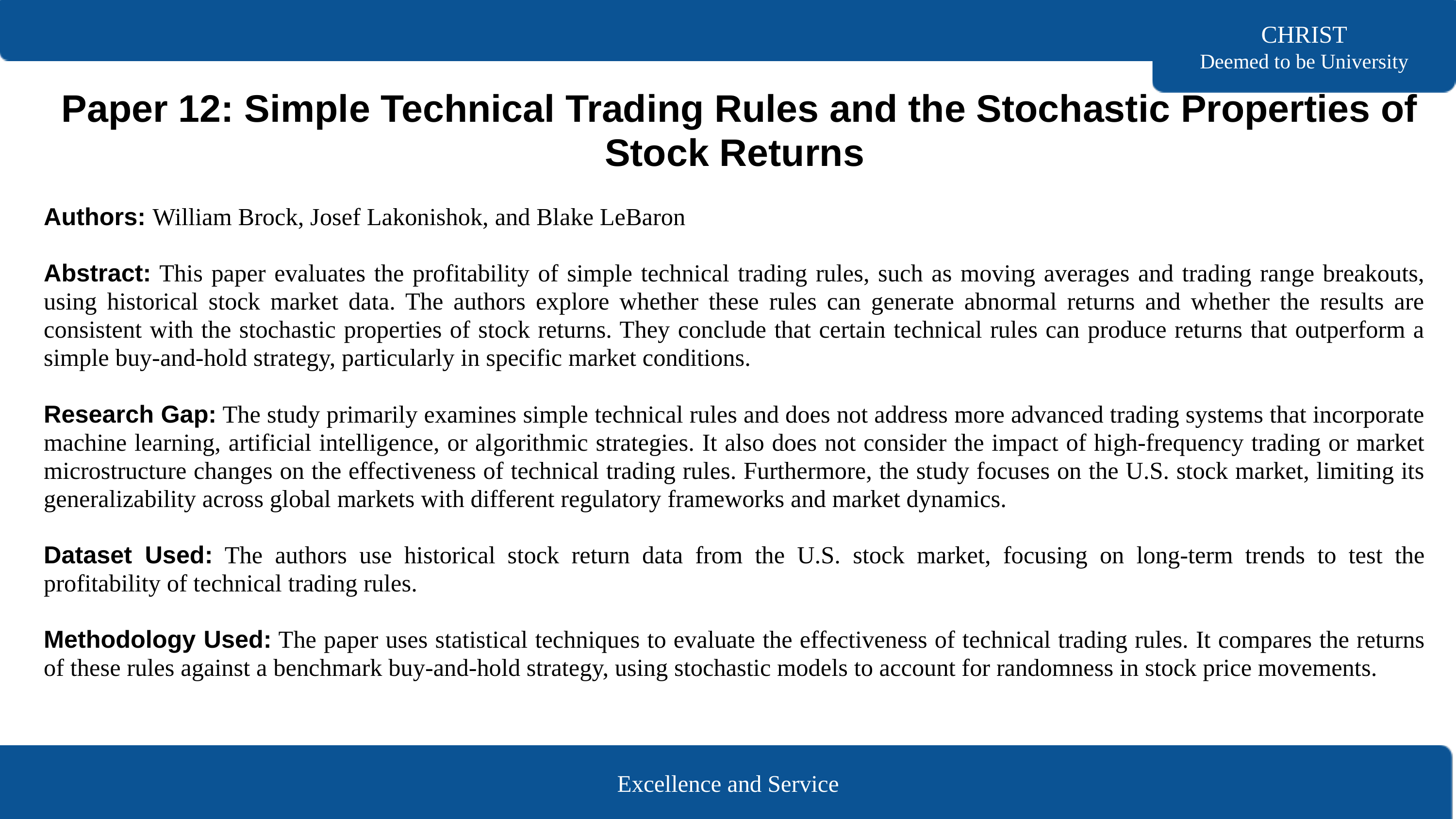

CHRIST
Deemed to be University
 Paper 12: Simple Technical Trading Rules and the Stochastic Properties of Stock Returns

Authors: William Brock, Josef Lakonishok, and Blake LeBaron

Abstract: This paper evaluates the profitability of simple technical trading rules, such as moving averages and trading range breakouts, using historical stock market data. The authors explore whether these rules can generate abnormal returns and whether the results are consistent with the stochastic properties of stock returns. They conclude that certain technical rules can produce returns that outperform a simple buy-and-hold strategy, particularly in specific market conditions.

Research Gap: The study primarily examines simple technical rules and does not address more advanced trading systems that incorporate machine learning, artificial intelligence, or algorithmic strategies. It also does not consider the impact of high-frequency trading or market microstructure changes on the effectiveness of technical trading rules. Furthermore, the study focuses on the U.S. stock market, limiting its generalizability across global markets with different regulatory frameworks and market dynamics.

Dataset Used: The authors use historical stock return data from the U.S. stock market, focusing on long-term trends to test the profitability of technical trading rules.

Methodology Used: The paper uses statistical techniques to evaluate the effectiveness of technical trading rules. It compares the returns of these rules against a benchmark buy-and-hold strategy, using stochastic models to account for randomness in stock price movements.

Excellence and Service